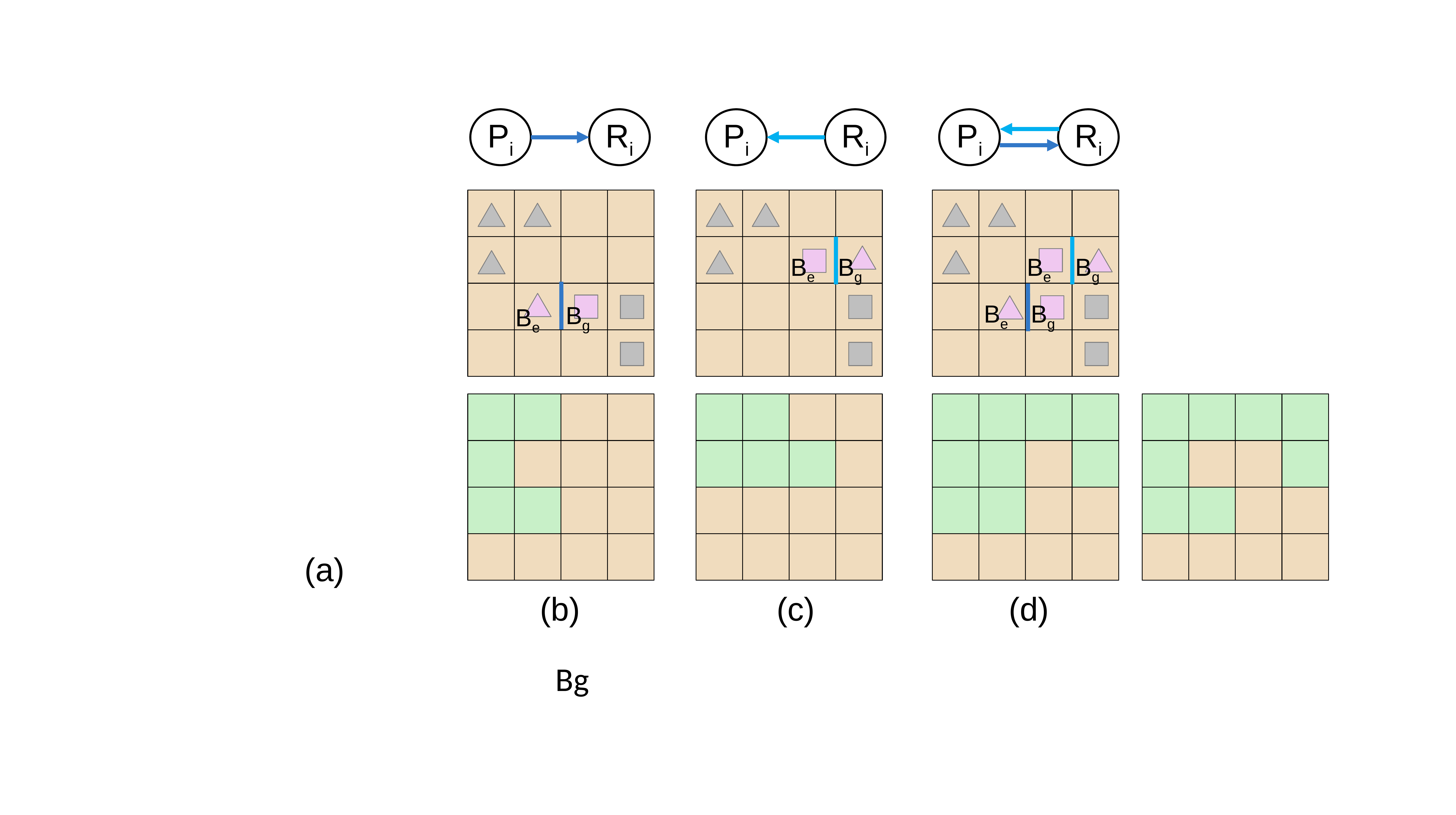

Pi
Ri
Pi
Ri
Pi
Ri

Bg
Be

Bg
Be

Be
Bg

Be
Bg

(a)
(b)
(c)
(d)
Bg